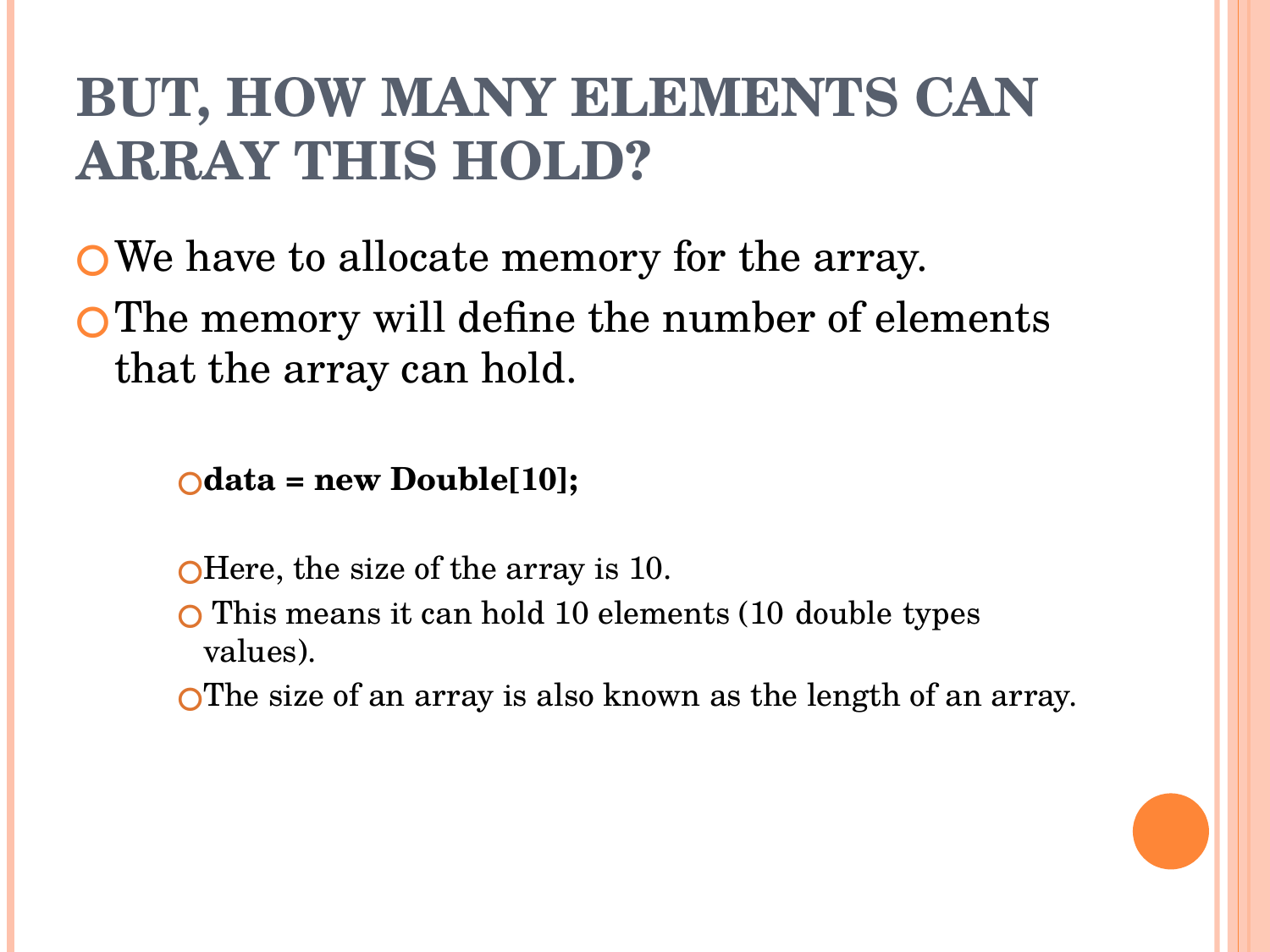

# But, how many elements can array this hold?
We have to allocate memory for the array.
The memory will define the number of elements that the array can hold.

data = new Double[10];

Here, the size of the array is 10.
 This means it can hold 10 elements (10 double types values).
The size of an array is also known as the length of an array.